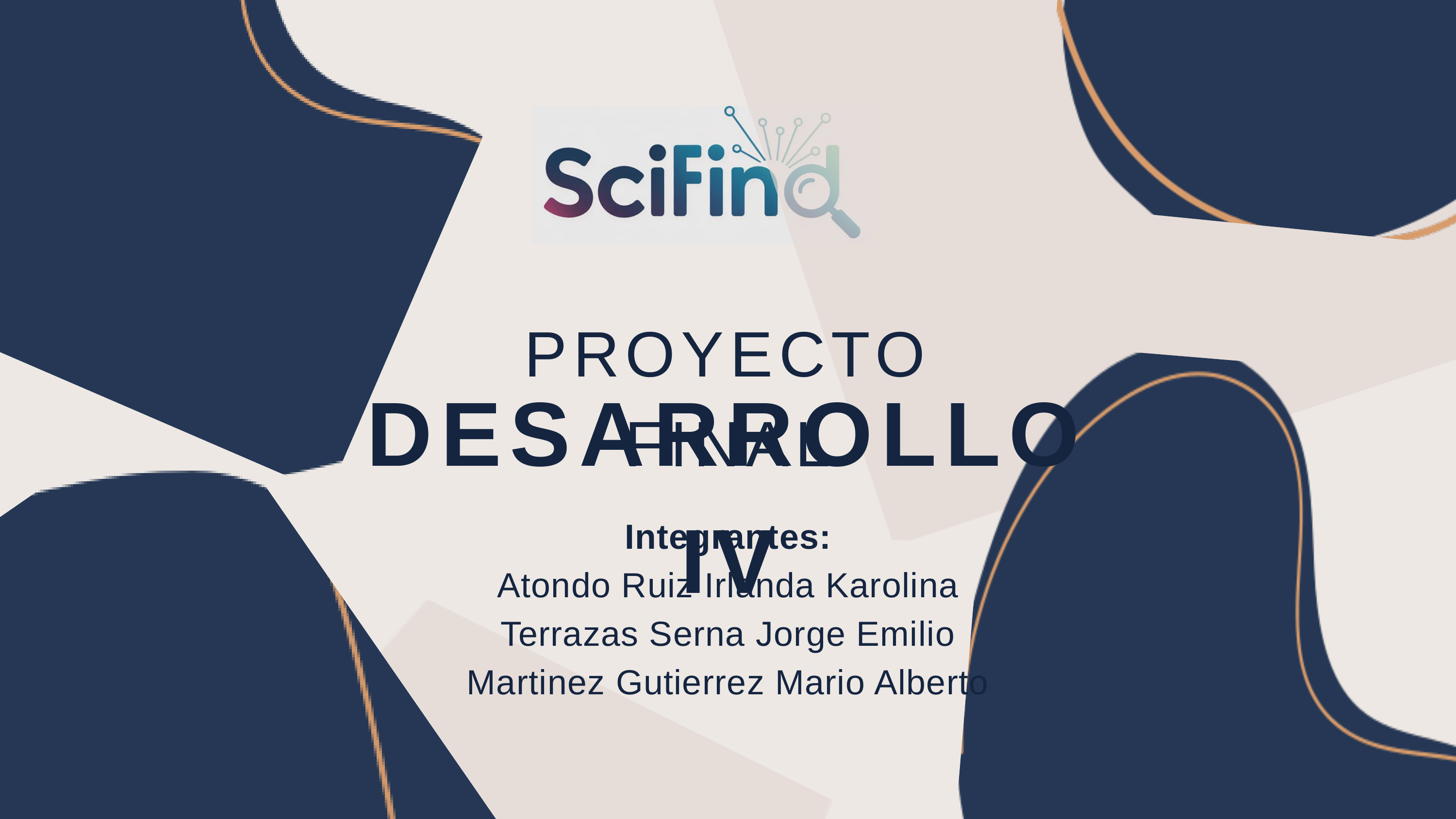

PROYECTO FINAL
DESARROLLO IV

Integrantes:
Atondo Ruiz Irlanda Karolina
Terrazas Serna Jorge Emilio
Martinez Gutierrez Mario Alberto